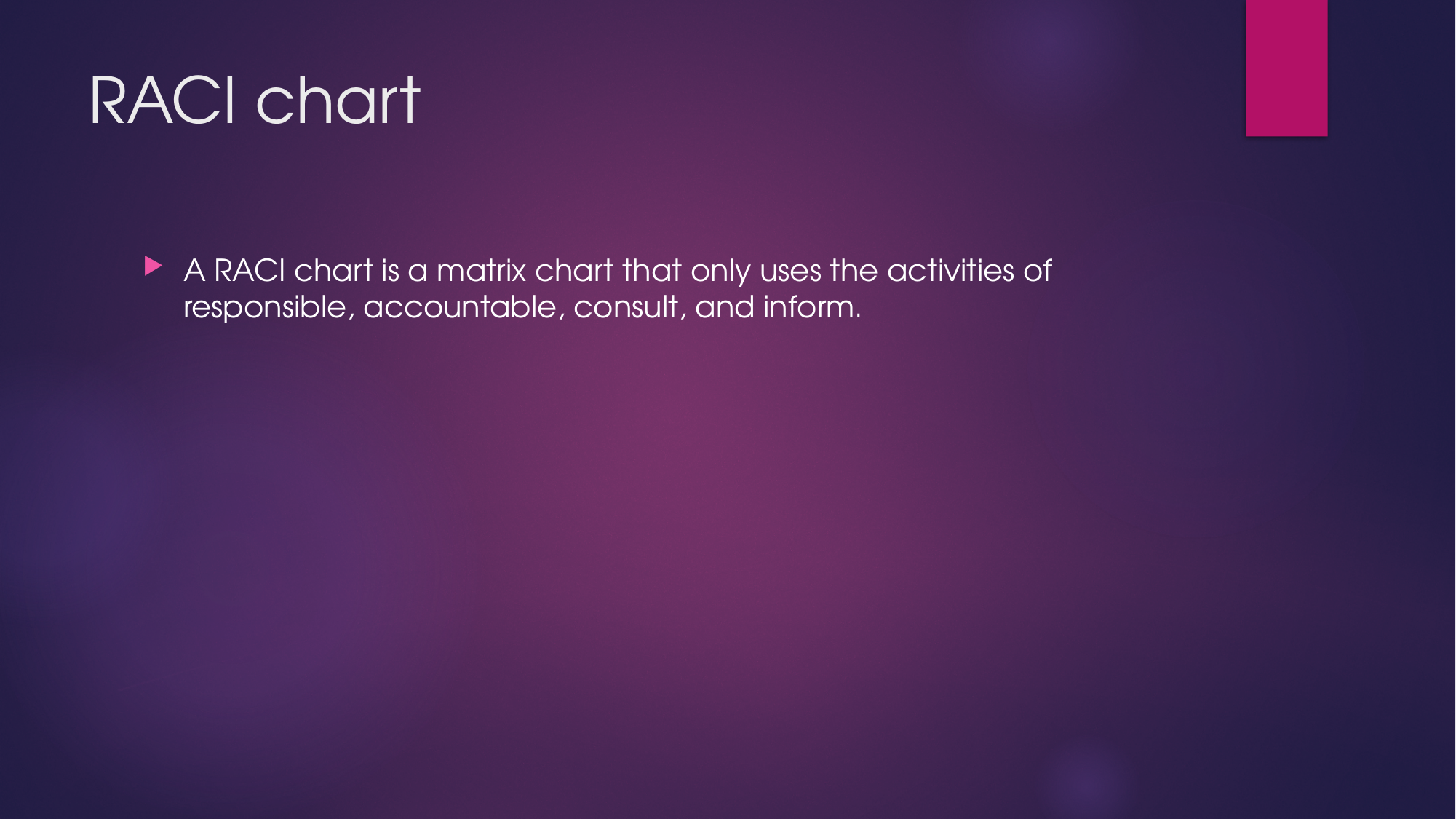

# RACI chart
A RACI chart is a matrix chart that only uses the activities of responsible, accountable, consult, and inform.